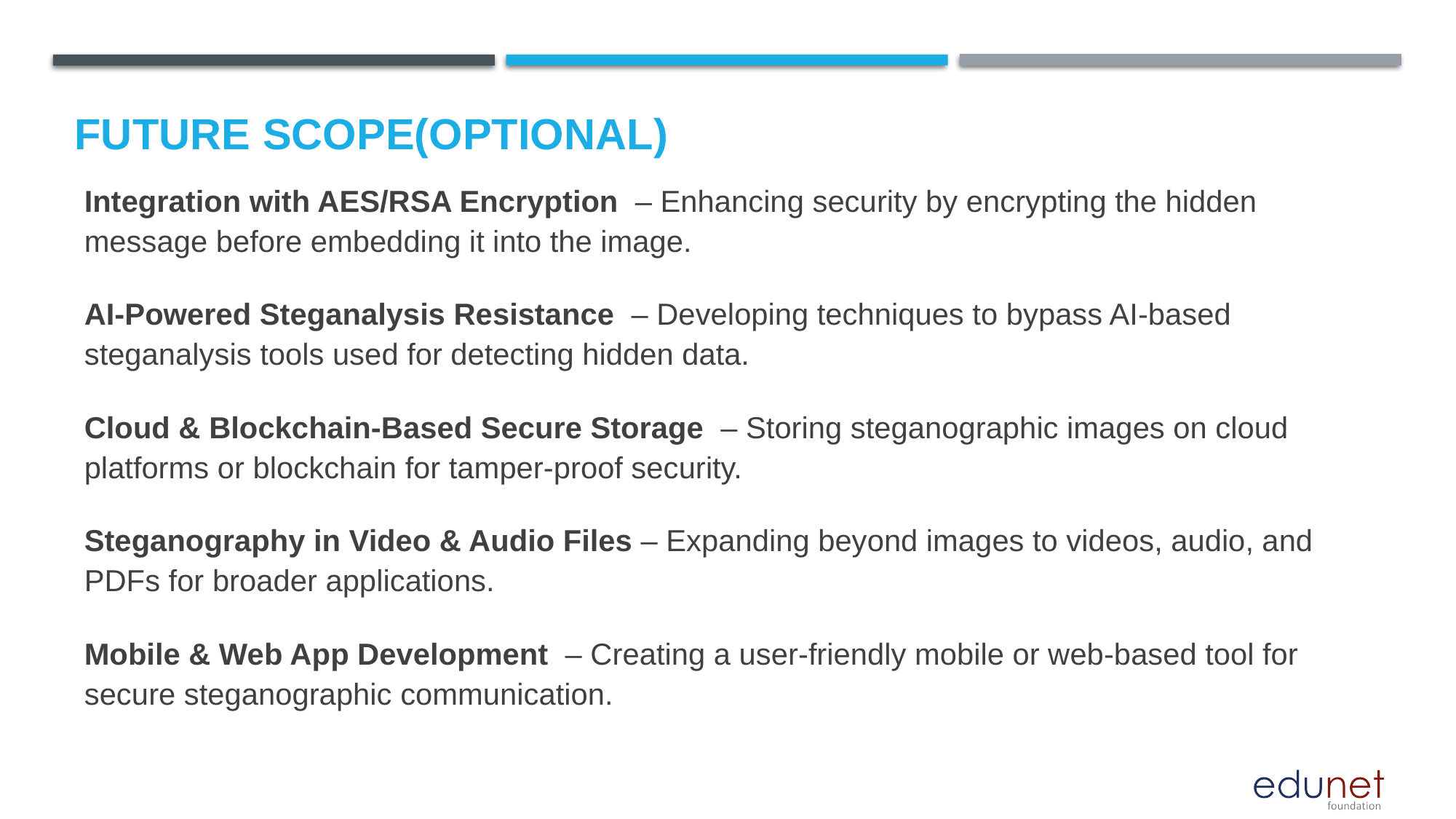

Future scope(optional)
# Integration with AES/RSA Encryption  – Enhancing security by encrypting the hidden message before embedding it into the image.
AI-Powered Steganalysis Resistance  – Developing techniques to bypass AI-based steganalysis tools used for detecting hidden data.
Cloud & Blockchain-Based Secure Storage  – Storing steganographic images on cloud platforms or blockchain for tamper-proof security.
Steganography in Video & Audio Files – Expanding beyond images to videos, audio, and PDFs for broader applications.
Mobile & Web App Development  – Creating a user-friendly mobile or web-based tool for secure steganographic communication.